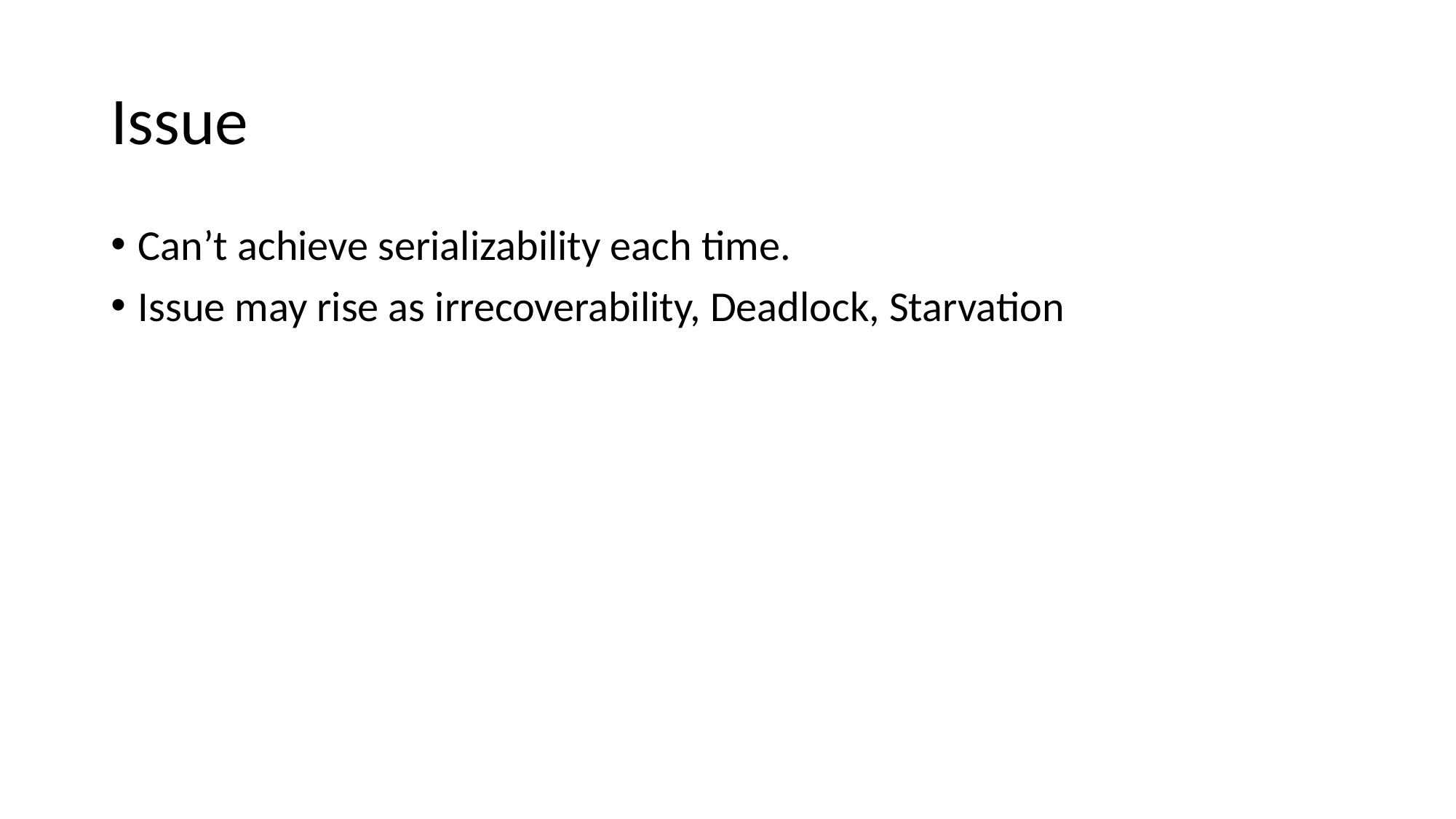

# Issue
Can’t achieve serializability each time.
Issue may rise as irrecoverability, Deadlock, Starvation